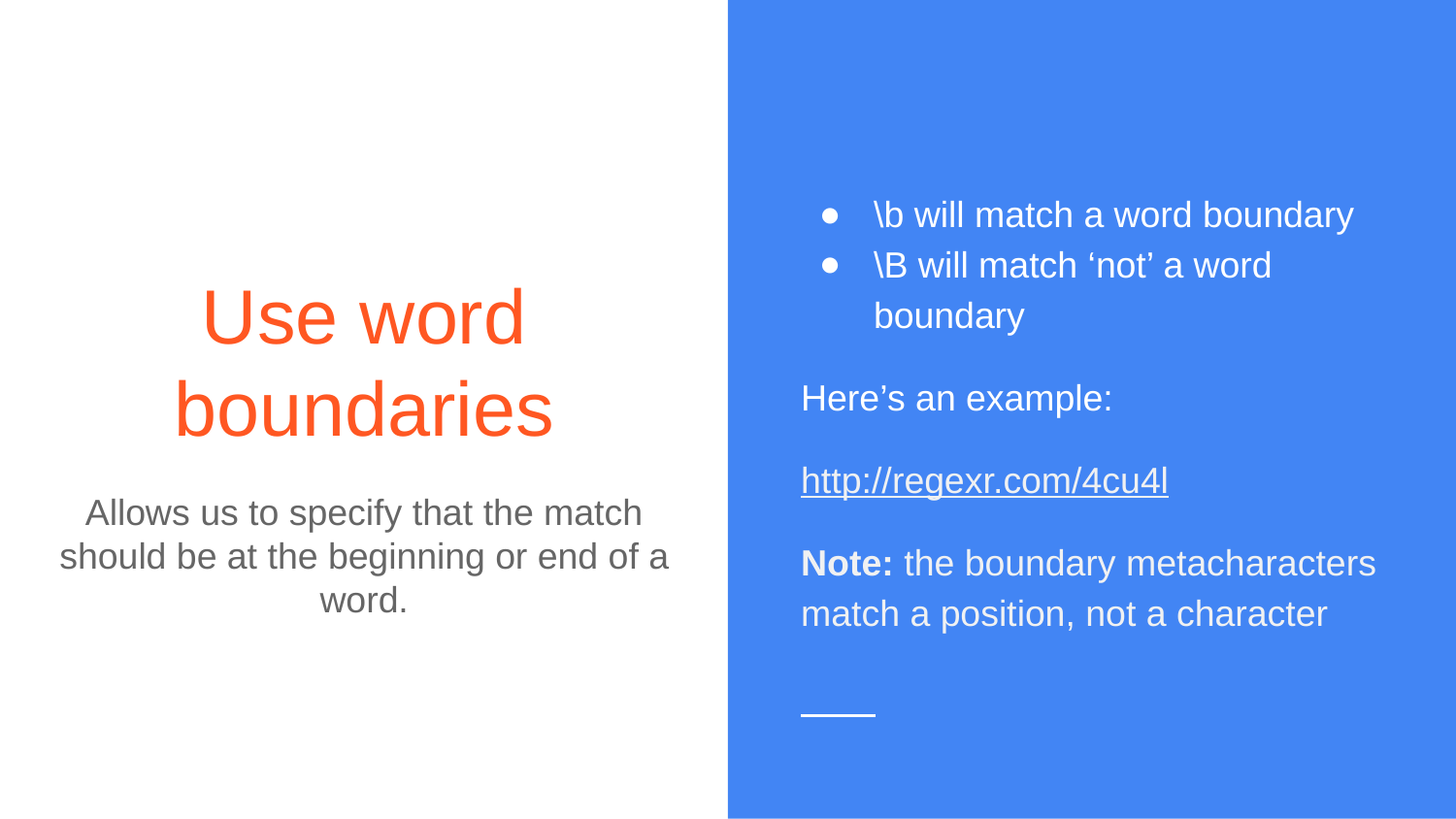

\b will match a word boundary
\B will match ‘not’ a word boundary
Here’s an example:
http://regexr.com/4cu4l
Note: the boundary metacharacters match a position, not a character
# Use word boundaries
Allows us to specify that the match should be at the beginning or end of a word.